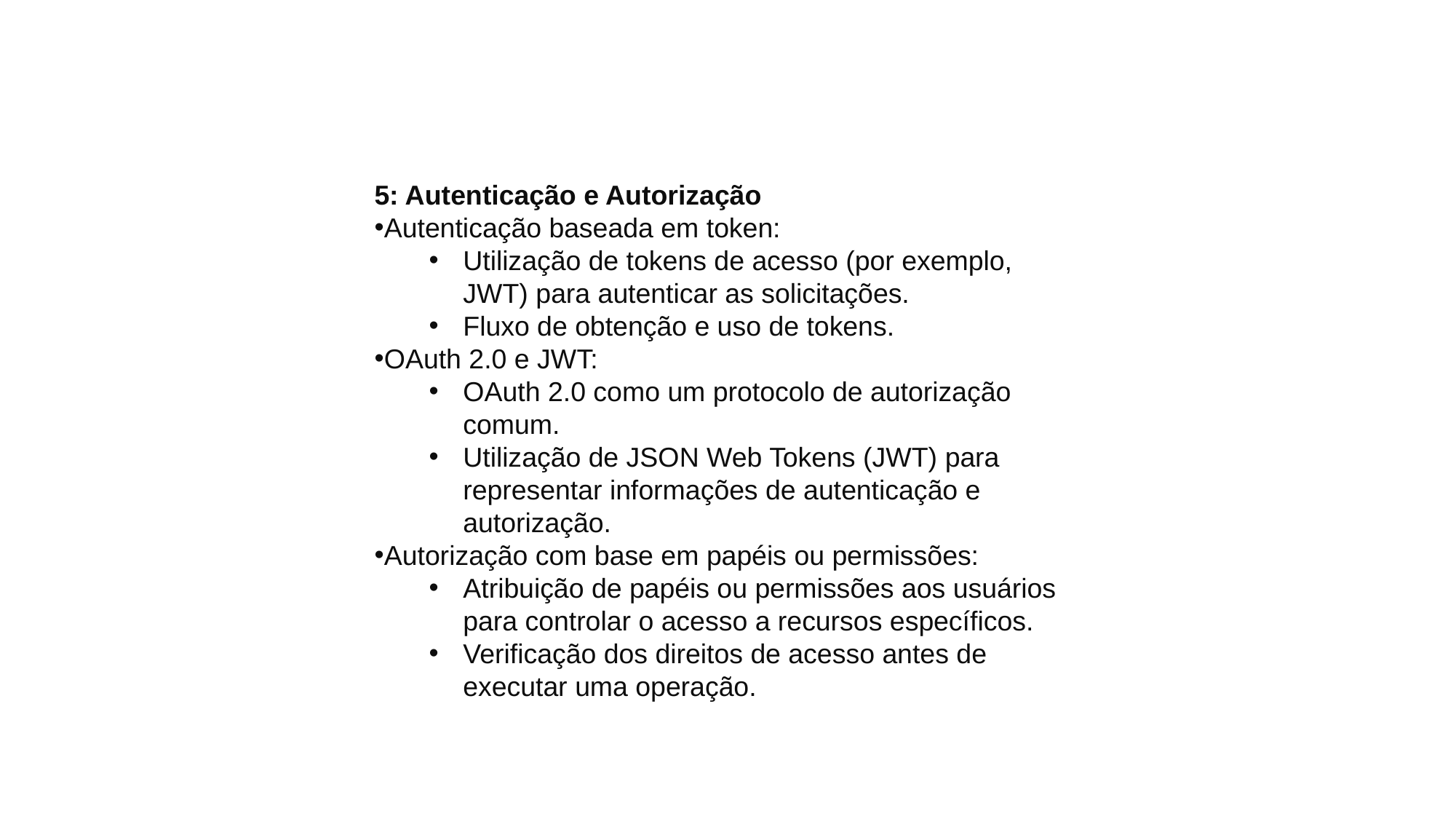

5: Autenticação e Autorização
Autenticação baseada em token:
Utilização de tokens de acesso (por exemplo, JWT) para autenticar as solicitações.
Fluxo de obtenção e uso de tokens.
OAuth 2.0 e JWT:
OAuth 2.0 como um protocolo de autorização comum.
Utilização de JSON Web Tokens (JWT) para representar informações de autenticação e autorização.
Autorização com base em papéis ou permissões:
Atribuição de papéis ou permissões aos usuários para controlar o acesso a recursos específicos.
Verificação dos direitos de acesso antes de executar uma operação.